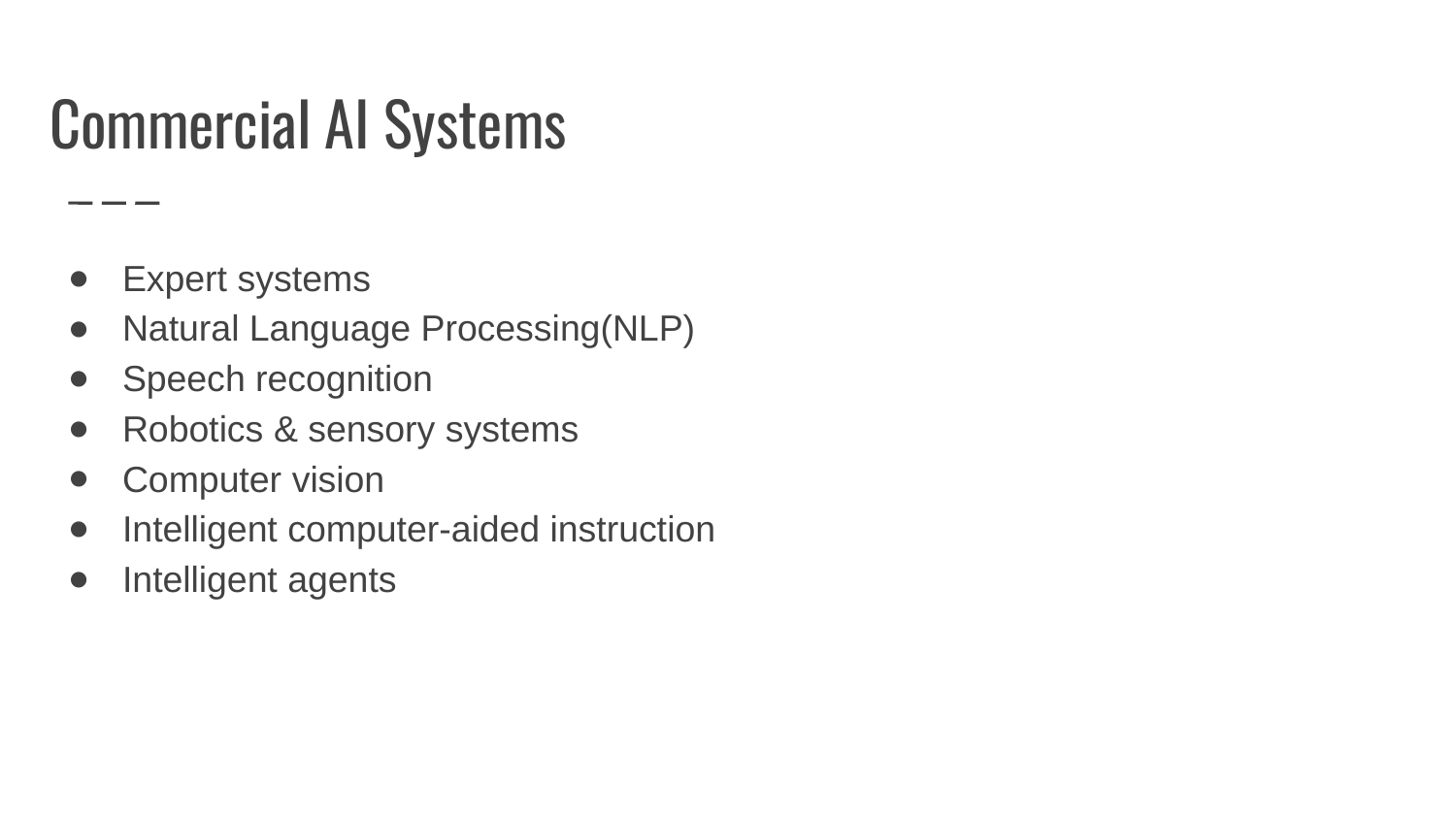

# Commercial AI Systems
Expert systems
Natural Language Processing(NLP)
Speech recognition
Robotics & sensory systems
Computer vision
Intelligent computer-aided instruction
Intelligent agents